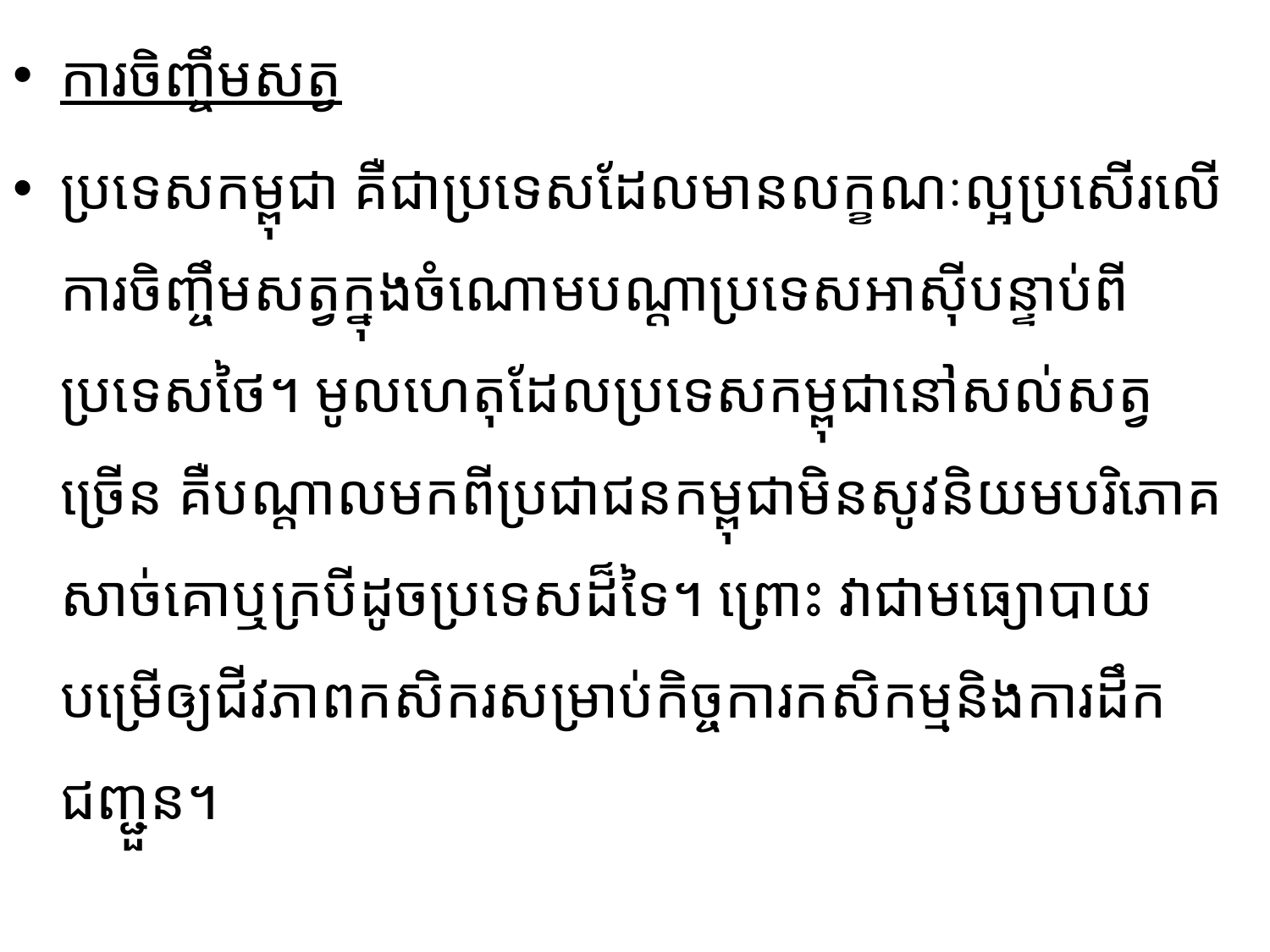

ការចិញ្ចឹមសត្វ
ប្រទេសកម្ពុជា គឺជាប្រទេសដែលមានលក្ខណៈល្អប្រសើរលើការចិញ្ចឹមសត្វ​ក្នុងចំណោមបណ្តា​ប្រទេស​អាស៊ីបន្ទាប់ពីប្រទេសថៃ។ មូលហេតុដែលប្រទេសកម្ពុជានៅសល់សត្វច្រើន​ គឺបណ្តាលមកពីប្រជាជនកម្ពុជា​មិន​សូវ​និយមបរិភោគសាច់គោឬក្របីដូចប្រទេសដ៏ទៃ។ ព្រោះ វាជាមធ្យោបាយបម្រើឲ្យជីវភាពកសិករសម្រាប់កិច្ច​ការកសិកម្មនិងការដឹកជញ្ជួន។